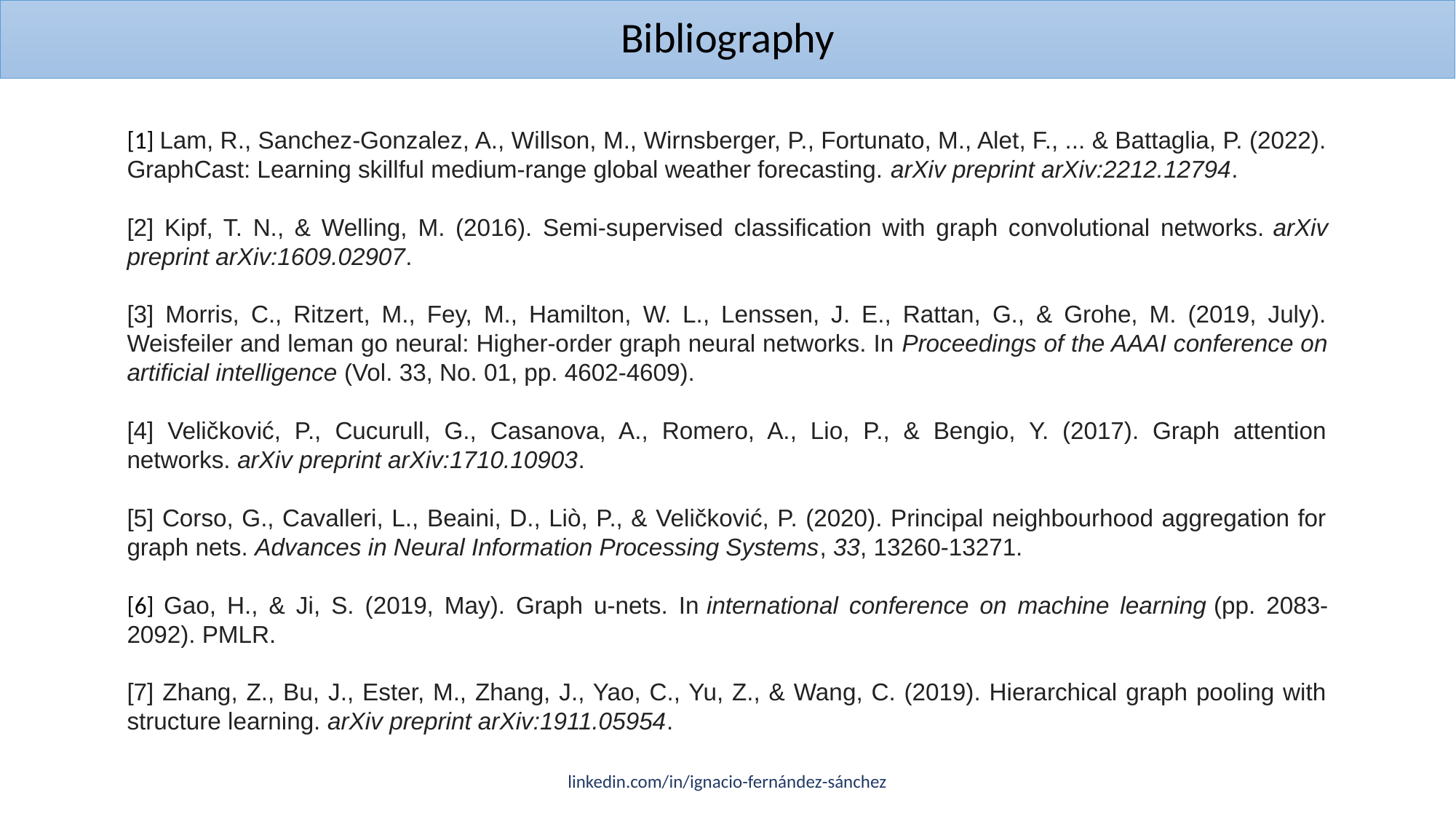

# Bibliography
[1] Lam, R., Sanchez-Gonzalez, A., Willson, M., Wirnsberger, P., Fortunato, M., Alet, F., ... & Battaglia, P. (2022). GraphCast: Learning skillful medium-range global weather forecasting. arXiv preprint arXiv:2212.12794.

[2] Kipf, T. N., & Welling, M. (2016). Semi-supervised classification with graph convolutional networks. arXiv preprint arXiv:1609.02907.

[3] Morris, C., Ritzert, M., Fey, M., Hamilton, W. L., Lenssen, J. E., Rattan, G., & Grohe, M. (2019, July). Weisfeiler and leman go neural: Higher-order graph neural networks. In Proceedings of the AAAI conference on artificial intelligence (Vol. 33, No. 01, pp. 4602-4609).

[4] Veličković, P., Cucurull, G., Casanova, A., Romero, A., Lio, P., & Bengio, Y. (2017). Graph attention networks. arXiv preprint arXiv:1710.10903.

[5] Corso, G., Cavalleri, L., Beaini, D., Liò, P., & Veličković, P. (2020). Principal neighbourhood aggregation for graph nets. Advances in Neural Information Processing Systems, 33, 13260-13271.

[6] Gao, H., & Ji, S. (2019, May). Graph u-nets. In international conference on machine learning (pp. 2083-2092). PMLR.

[7] Zhang, Z., Bu, J., Ester, M., Zhang, J., Yao, C., Yu, Z., & Wang, C. (2019). Hierarchical graph pooling with structure learning. arXiv preprint arXiv:1911.05954.

linkedin.com/in/ignacio-fernández-sánchez